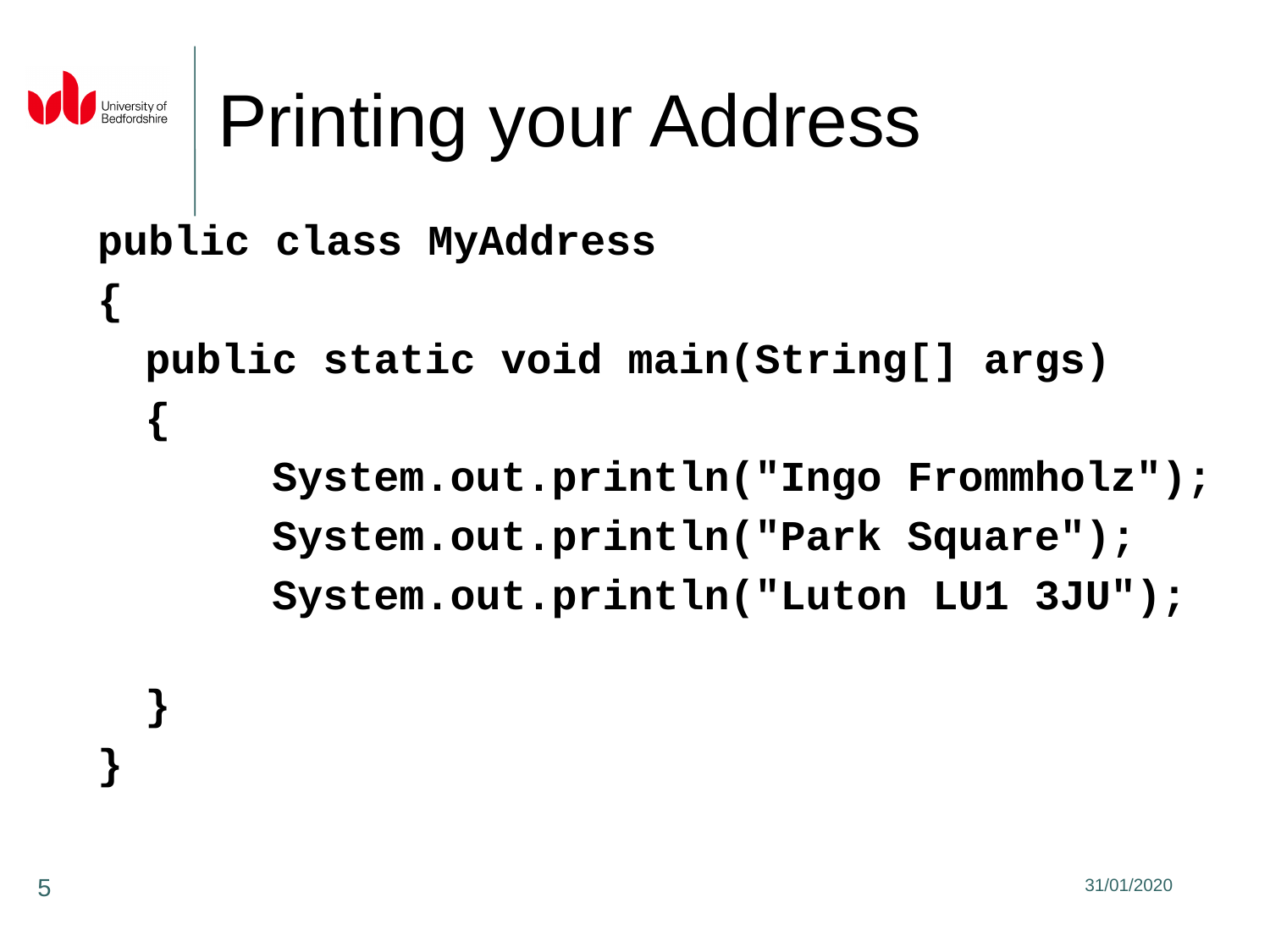

# Printing your Address
public class MyAddress
{
	public static void main(String[] args)
	{
		System.out.println("Ingo Frommholz");
   	System.out.println("Park Square");
		System.out.println("Luton LU1 3JU");
	}
}
5
31/01/2020